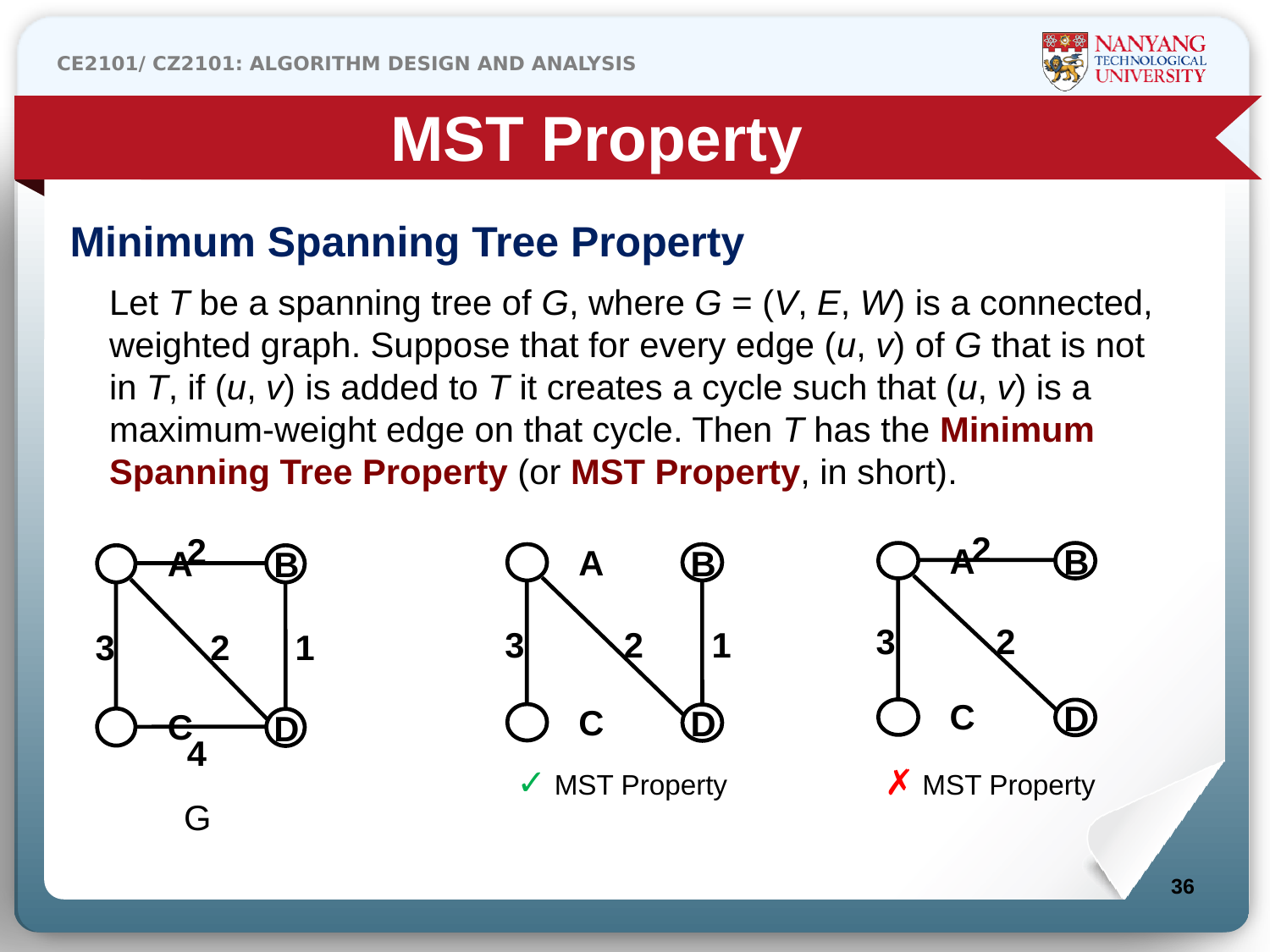

MST Property
Minimum Spanning Tree Property
Let T be a spanning tree of G, where G = (V, E, W) is a connected, weighted graph. Suppose that for every edge (u, v) of G that is not in T, if (u, v) is added to T it creates a cycle such that (u, v) is a maximum-weight edge on that cycle. Then T has the Minimum Spanning Tree Property (or MST Property, in short).

2
	A
B

3
2
	C
D

✗ MST Property
2
	A
B

3
2
1
	C
D

4

G
	A
B

3
2
1
	C
D

✓ MST Property